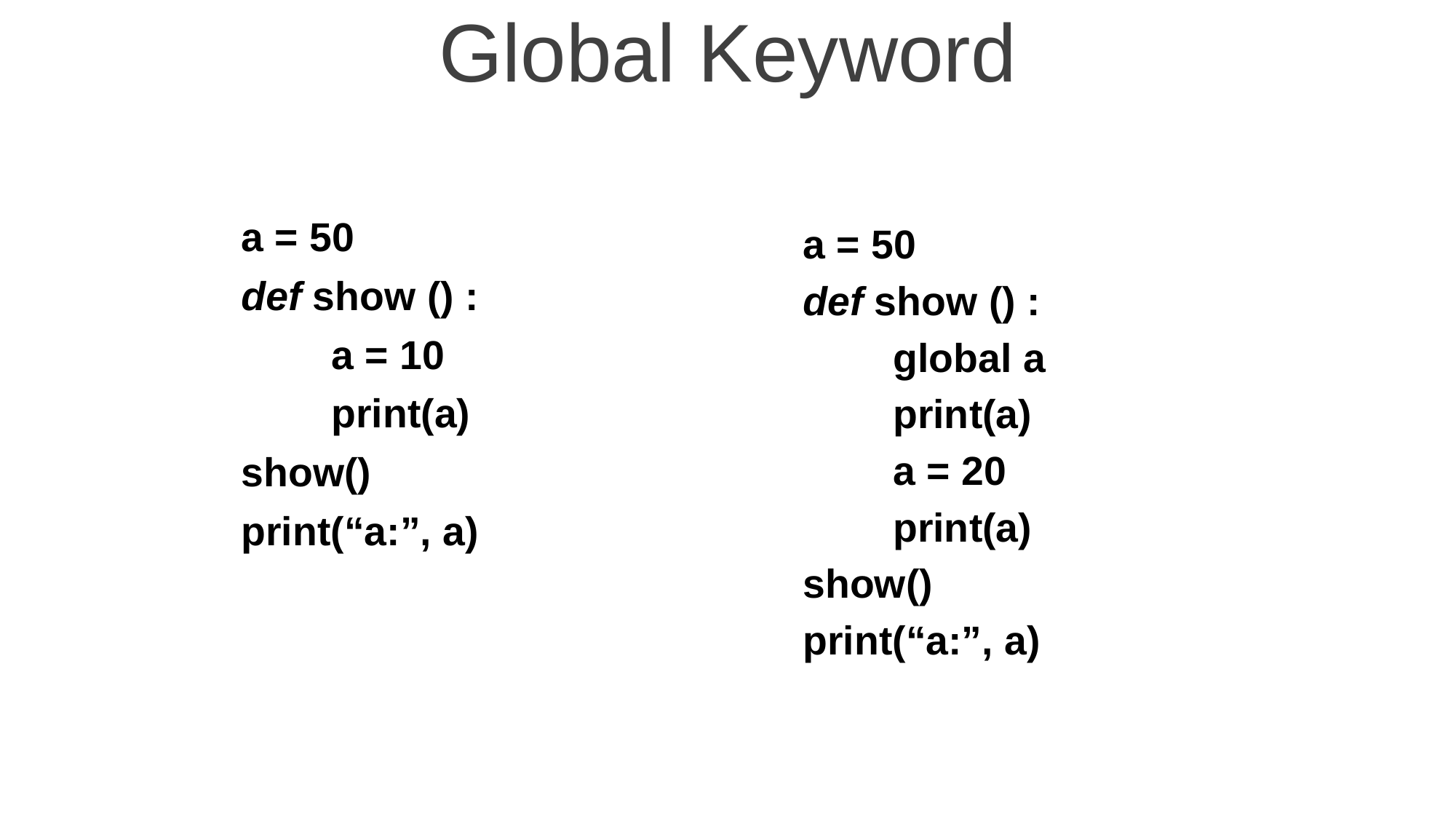

# Global Keyword
a = 50
def show () :
        a = 10
        print(a)
show()
print(“a:”, a)
a = 50
def show () :
        global a
        print(a)
        a = 20
        print(a)
show()
print(“a:”, a)